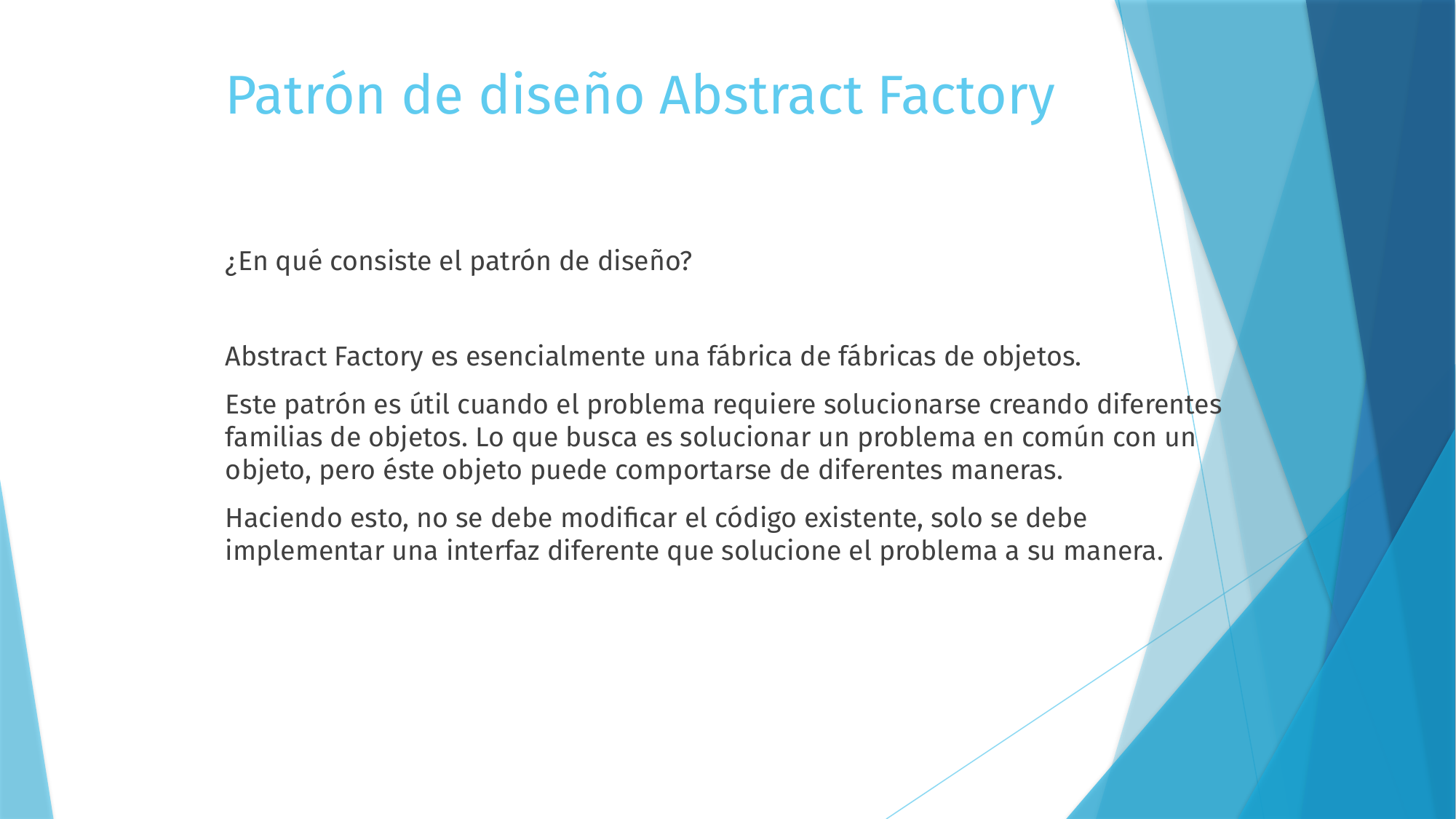

# Patrón de diseño Abstract Factory
¿En qué consiste el patrón de diseño?

Abstract Factory es esencialmente una fábrica de fábricas de objetos.
Este patrón es útil cuando el problema requiere solucionarse creando diferentes familias de objetos. Lo que busca es solucionar un problema en común con un objeto, pero éste objeto puede comportarse de diferentes maneras.
Haciendo esto, no se debe modificar el código existente, solo se debe implementar una interfaz diferente que solucione el problema a su manera.